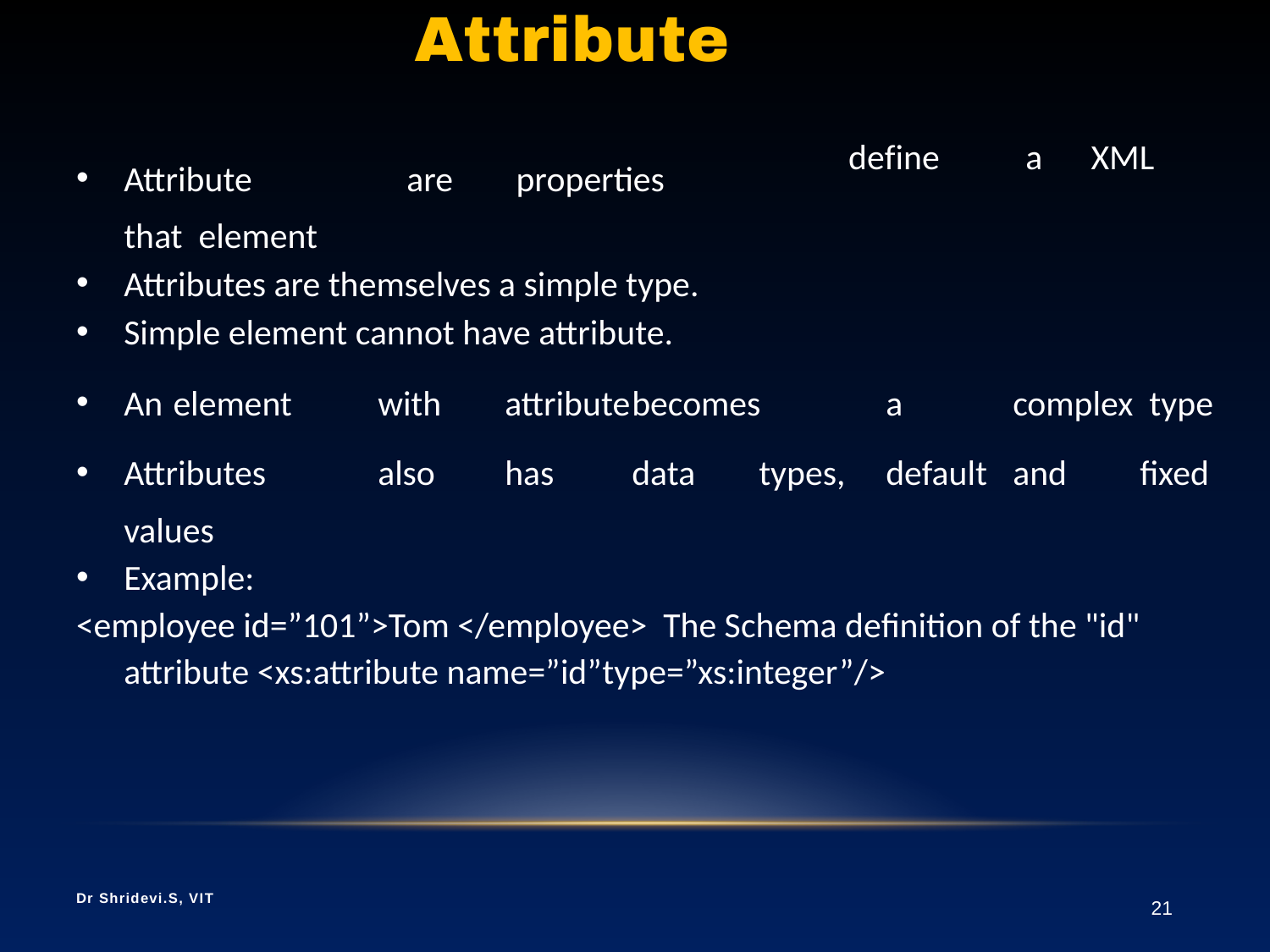

# Attribute
Attribute	are	properties	that  element
define	a	XML
Attributes are themselves a simple type.
Simple element cannot have attribute.
An	element	with	attribute	becomes	a	complex  type
Attributes	also	has	data	types,	default	and	fixed  values
Example:
<employee id=”101”>Tom </employee>  The Schema definition of the "id" attribute <xs:attribute name=”id”type=”xs:integer”/>
Dr Shridevi.S, VIT
21